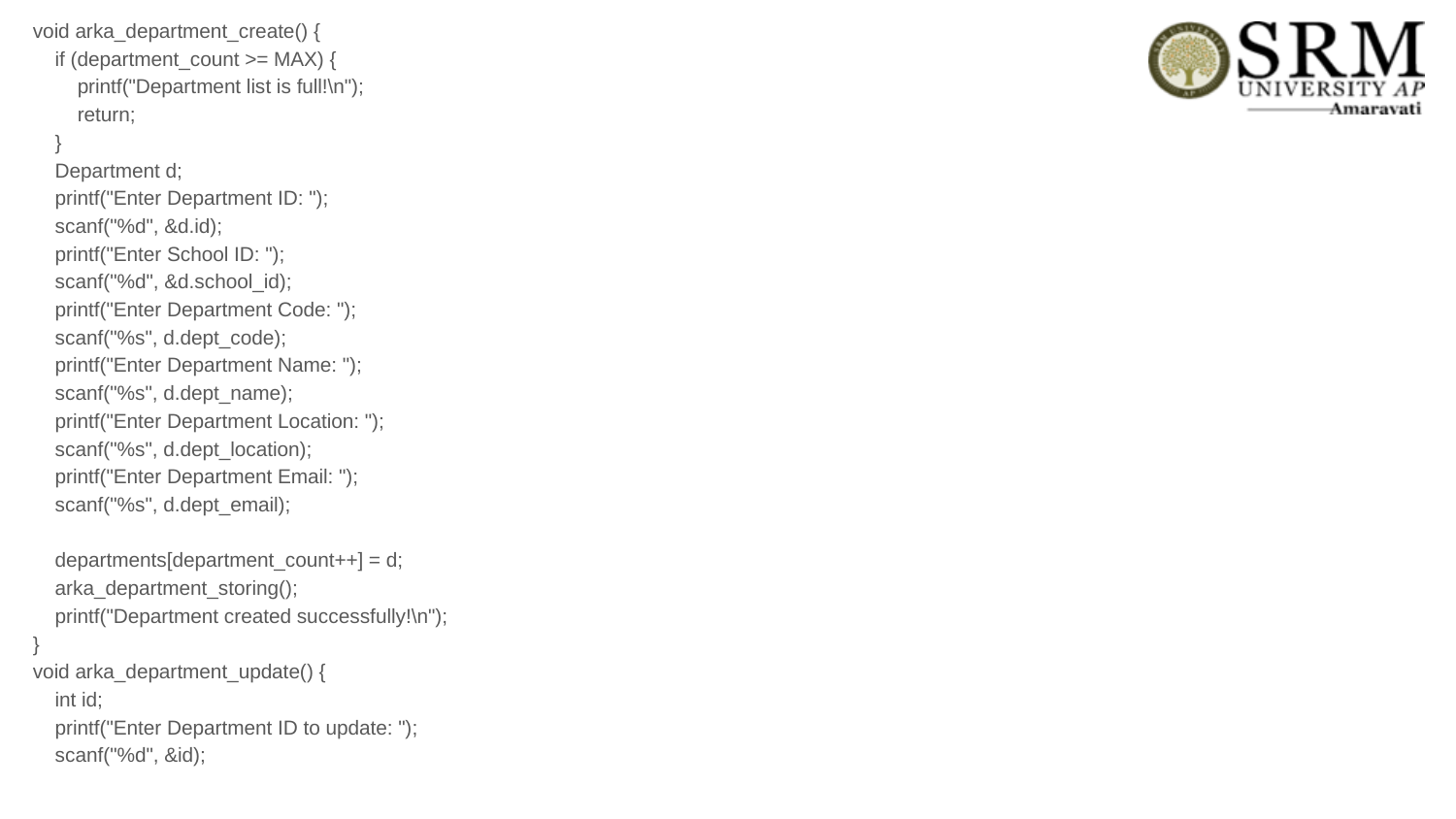

void arka_department_create() {
    if (department_count >= MAX) {
        printf("Department list is full!\n");
        return;
    }
    Department d;
    printf("Enter Department ID: ");
    scanf("%d", &d.id);
    printf("Enter School ID: ");
    scanf("%d", &d.school_id);
    printf("Enter Department Code: ");
    scanf("%s", d.dept_code);
    printf("Enter Department Name: ");
    scanf("%s", d.dept_name);
    printf("Enter Department Location: ");
    scanf("%s", d.dept_location);
    printf("Enter Department Email: ");
    scanf("%s", d.dept_email);

    departments[department_count++] = d;
    arka_department_storing();
    printf("Department created successfully!\n");
}
void arka_department_update() {
    int id;
    printf("Enter Department ID to update: ");
    scanf("%d", &id);